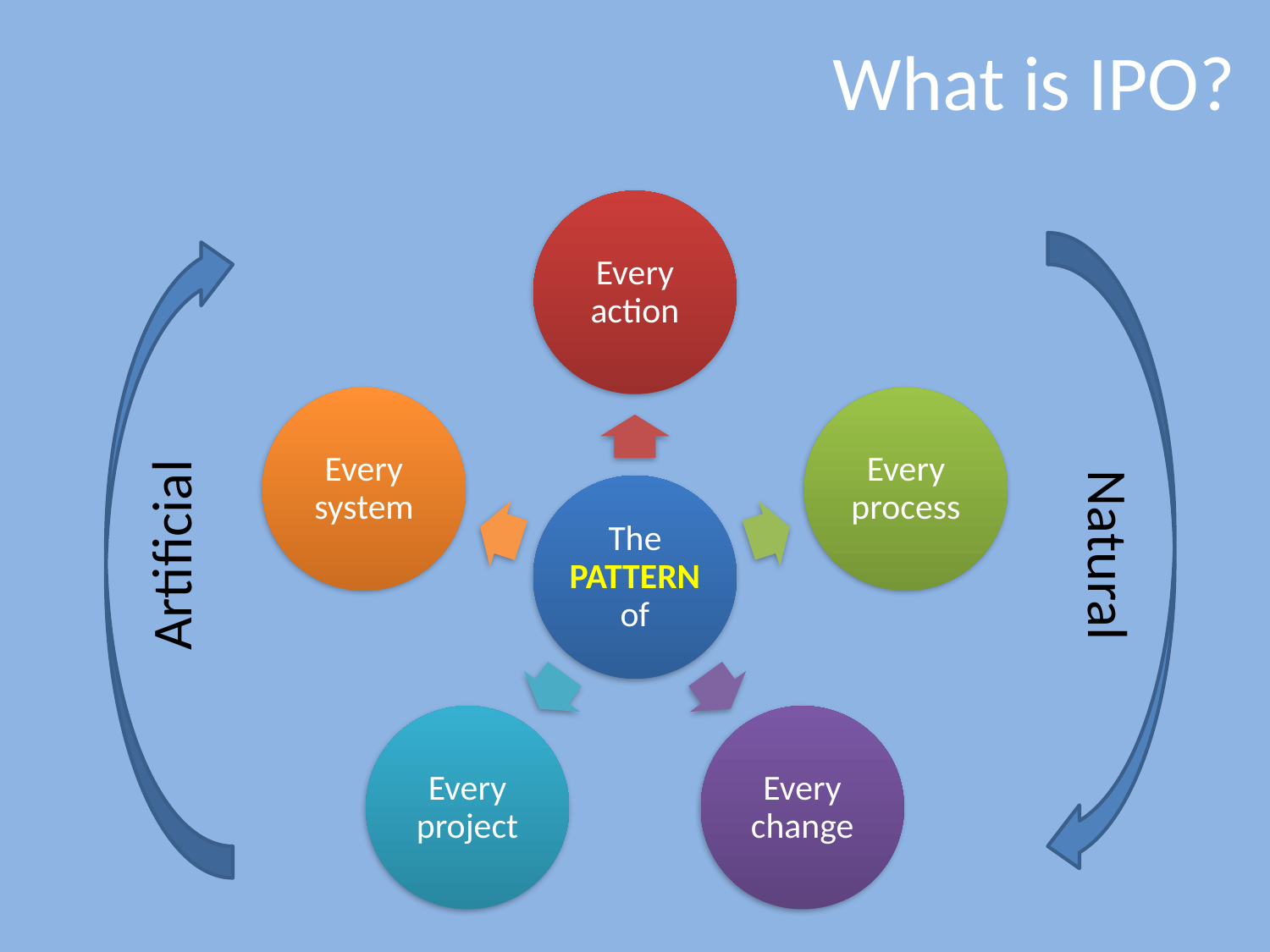

# What is IPO?
The PATTERN of

Every action

Every process

Every change

Every project

Every system
Artificial
Natural